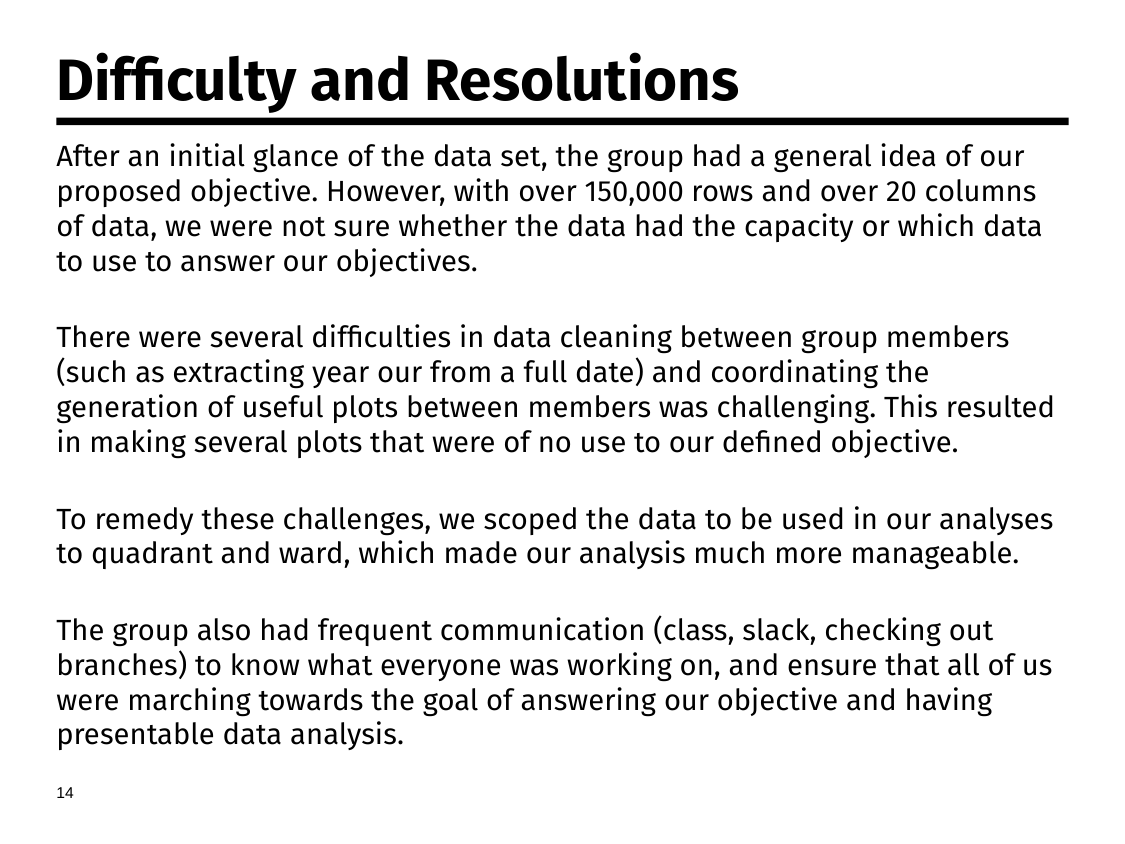

# Difficulty and Resolutions
After an initial glance of the data set, the group had a general idea of our proposed objective. However, with over 150,000 rows and over 20 columns of data, we were not sure whether the data had the capacity or which data to use to answer our objectives.

There were several difficulties in data cleaning between group members (such as extracting year our from a full date) and coordinating the generation of useful plots between members was challenging. This resulted in making several plots that were of no use to our defined objective.

To remedy these challenges, we scoped the data to be used in our analyses to quadrant and ward, which made our analysis much more manageable.

The group also had frequent communication (class, slack, checking out branches) to know what everyone was working on, and ensure that all of us were marching towards the goal of answering our objective and having presentable data analysis.